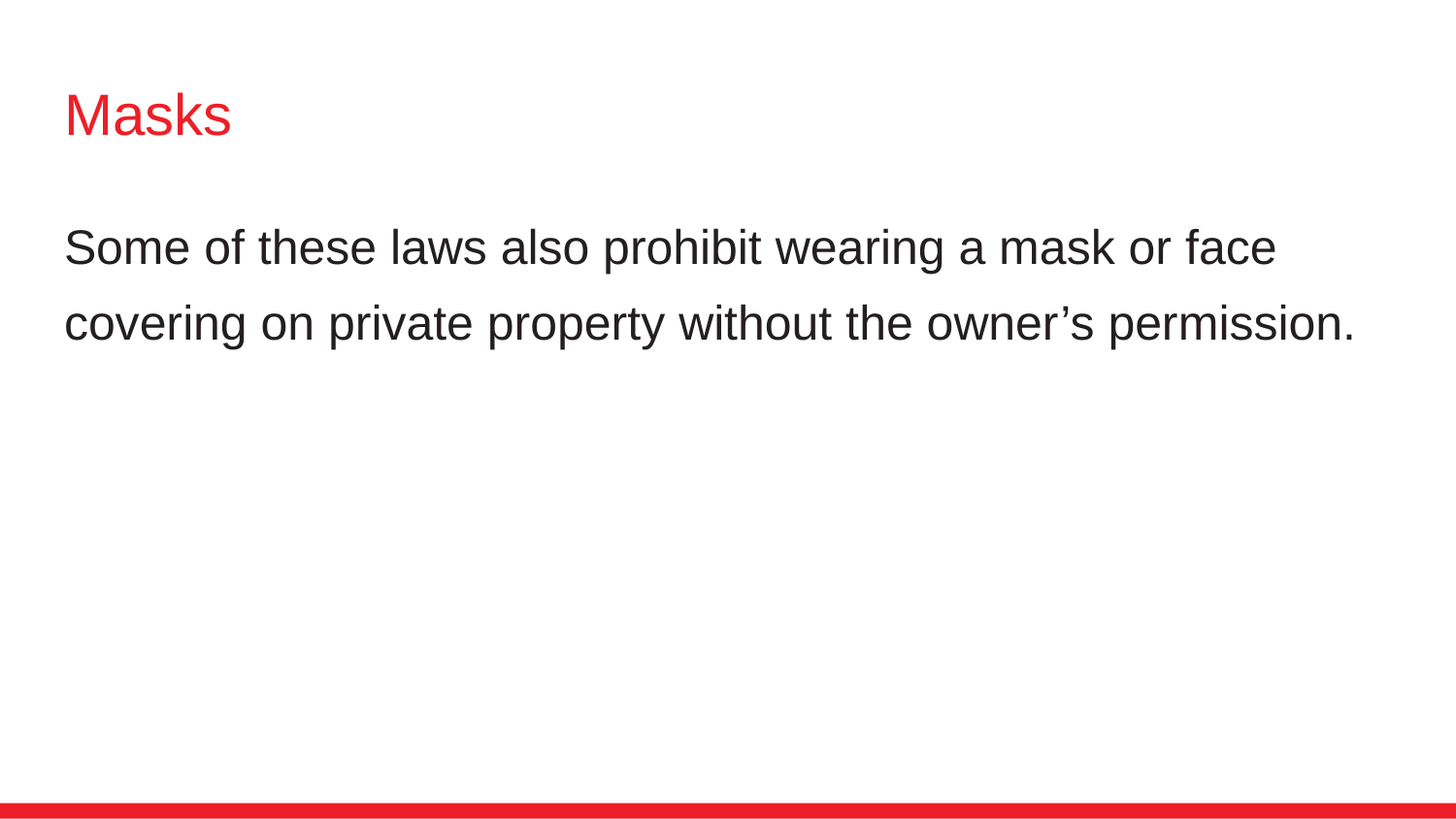

# Masks
Some of these laws also prohibit wearing a mask or face covering on private property without the owner’s permission.